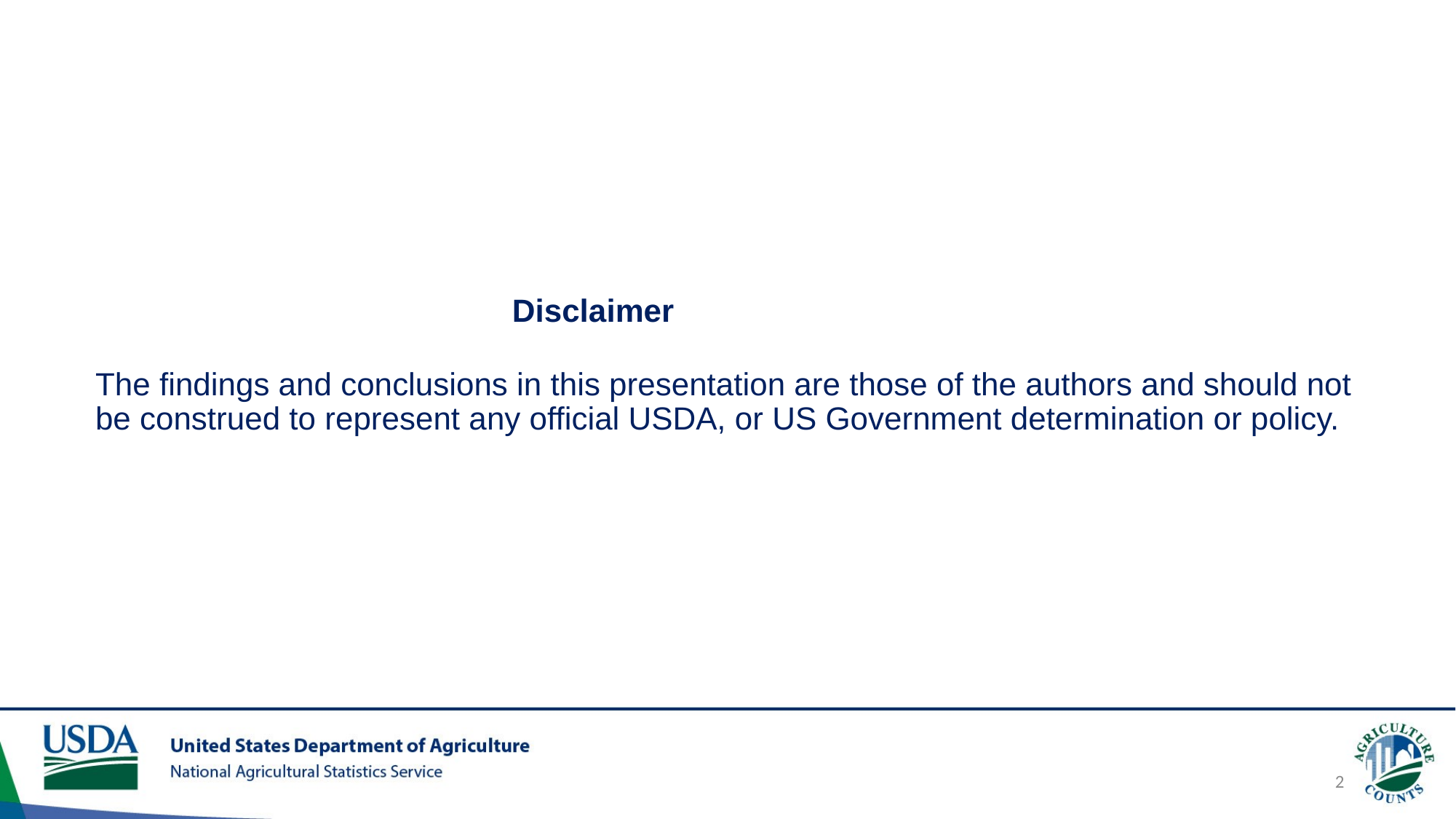

# Disclaimer The findings and conclusions in this presentation are those of the authors and should not be construed to represent any official USDA, or US Government determination or policy.
2